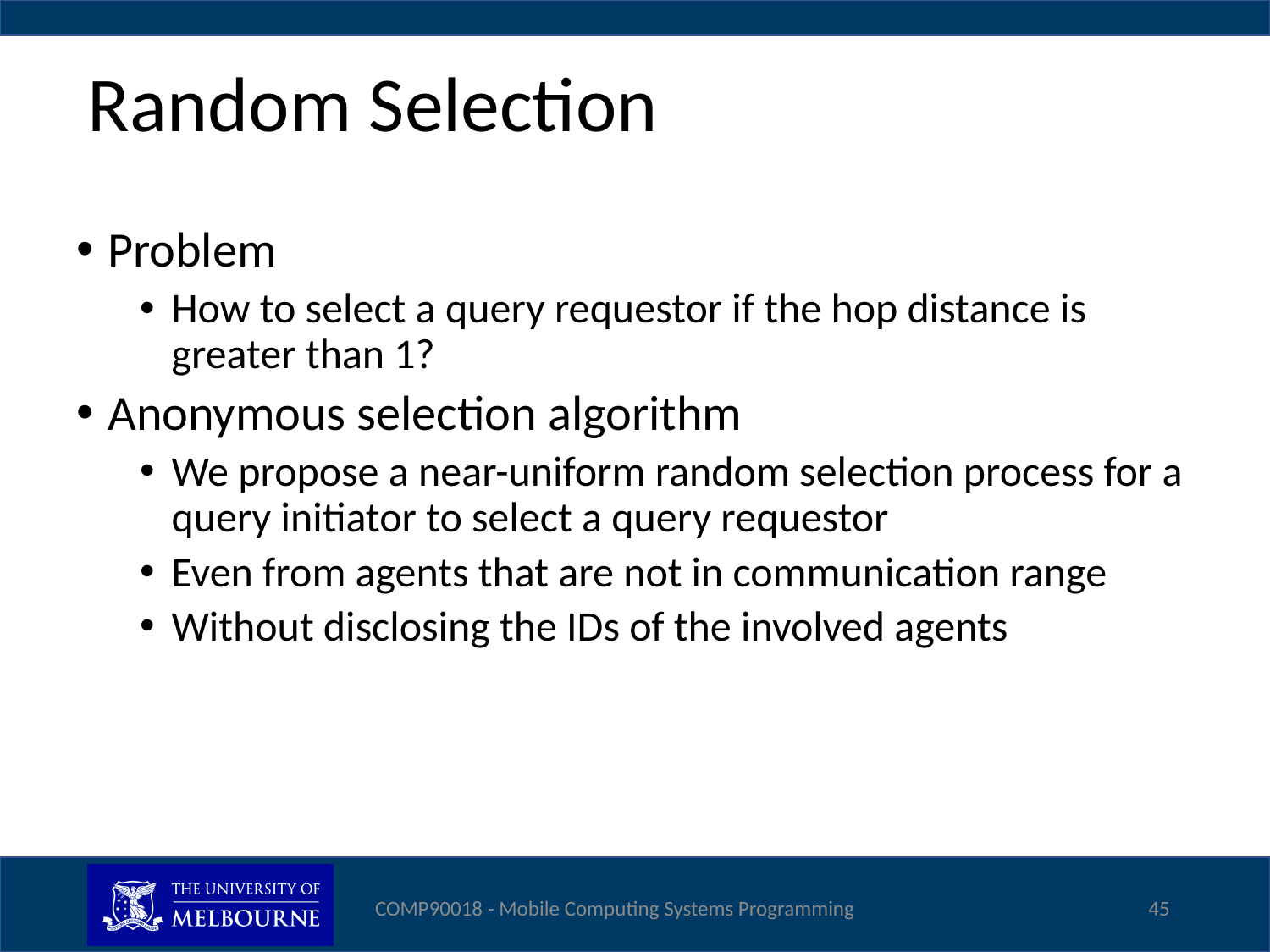

# Random Selection
Problem
How to select a query requestor if the hop distance is greater than 1?
Anonymous selection algorithm
We propose a near-uniform random selection process for a query initiator to select a query requestor
Even from agents that are not in communication range
Without disclosing the IDs of the involved agents
COMP90018 - Mobile Computing Systems Programming
45